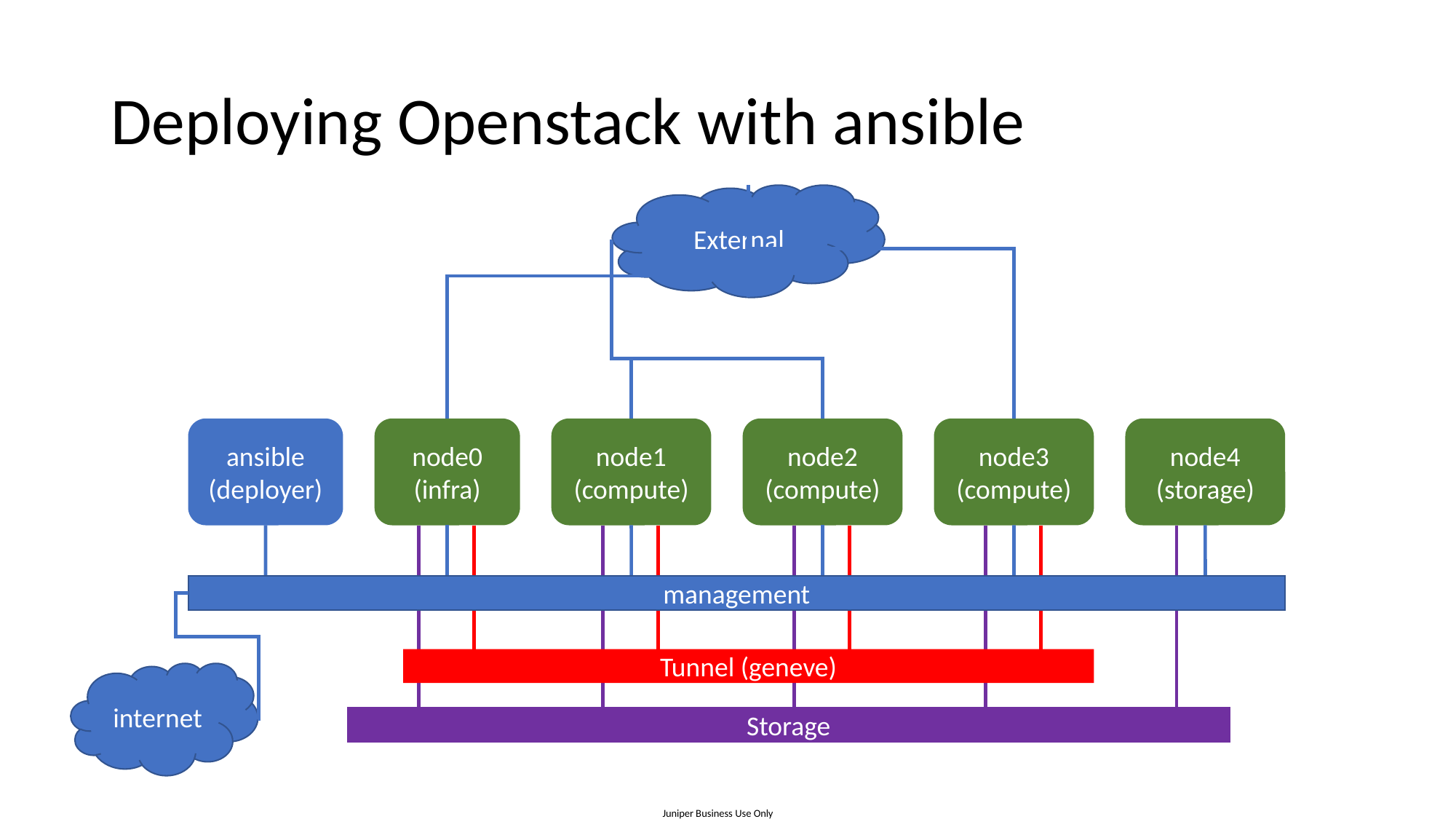

# Deploying Openstack with ansible
External
node4 (storage)
node0 (infra)
node1 (compute)
node2 (compute)
node3 (compute)
ansible (deployer)
management
Tunnel (geneve)
internet
Storage